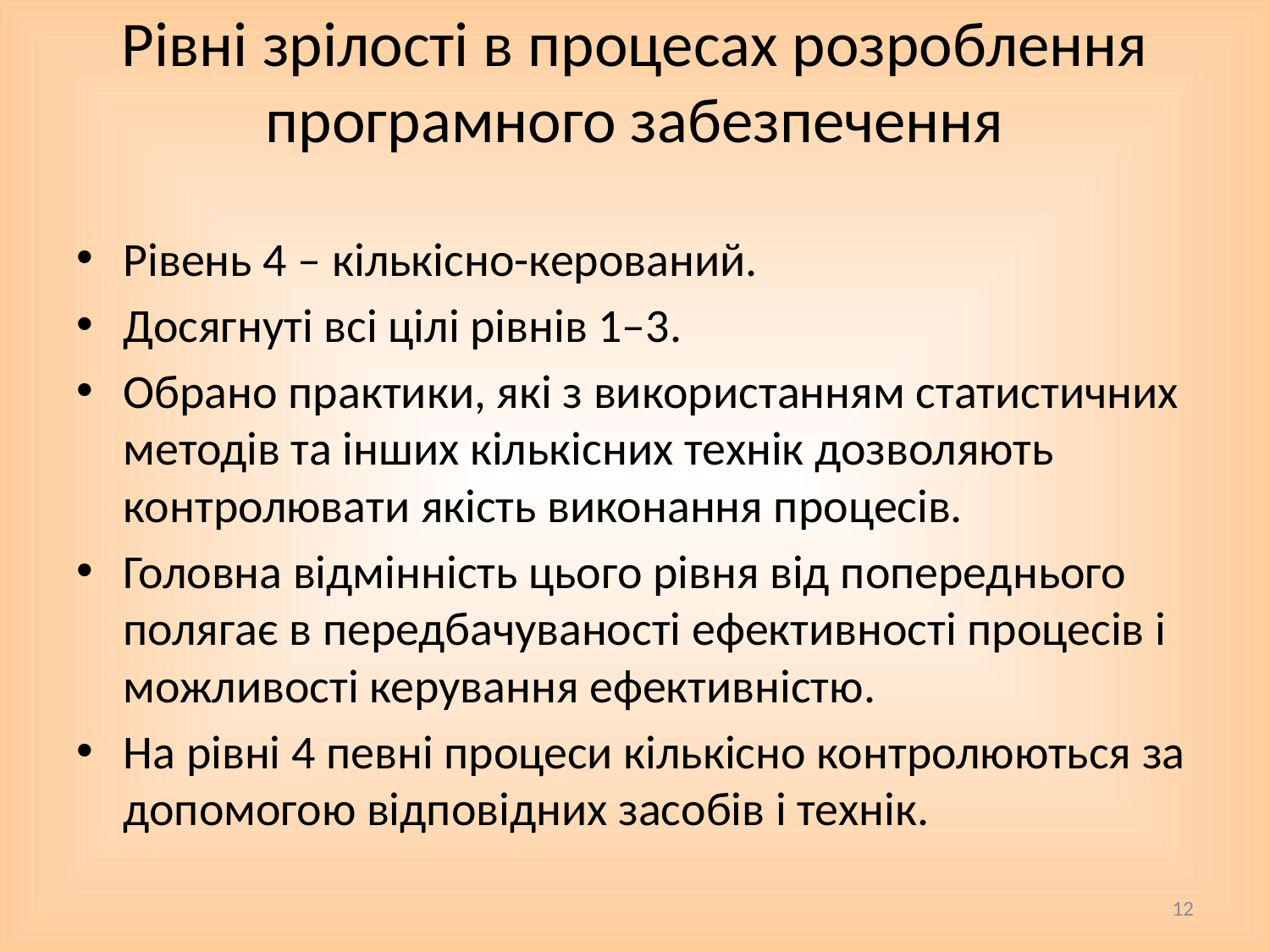

# Рівні зрілості в процесах розроблення програмного забезпечення
Рівень 4 – кількісно-керований.
Досягнуті всі цілі рівнів 1–3.
Обрано практики, які з використанням статистичних методів та інших кількісних технік дозволяють контролювати якість виконання процесів.
Головна відмінність цього рівня від попереднього полягає в передбачуваності ефективності процесів і можливості керування ефективністю.
На рівні 4 певні процеси кількісно контролюються за допомогою відповідних засобів і технік.
12